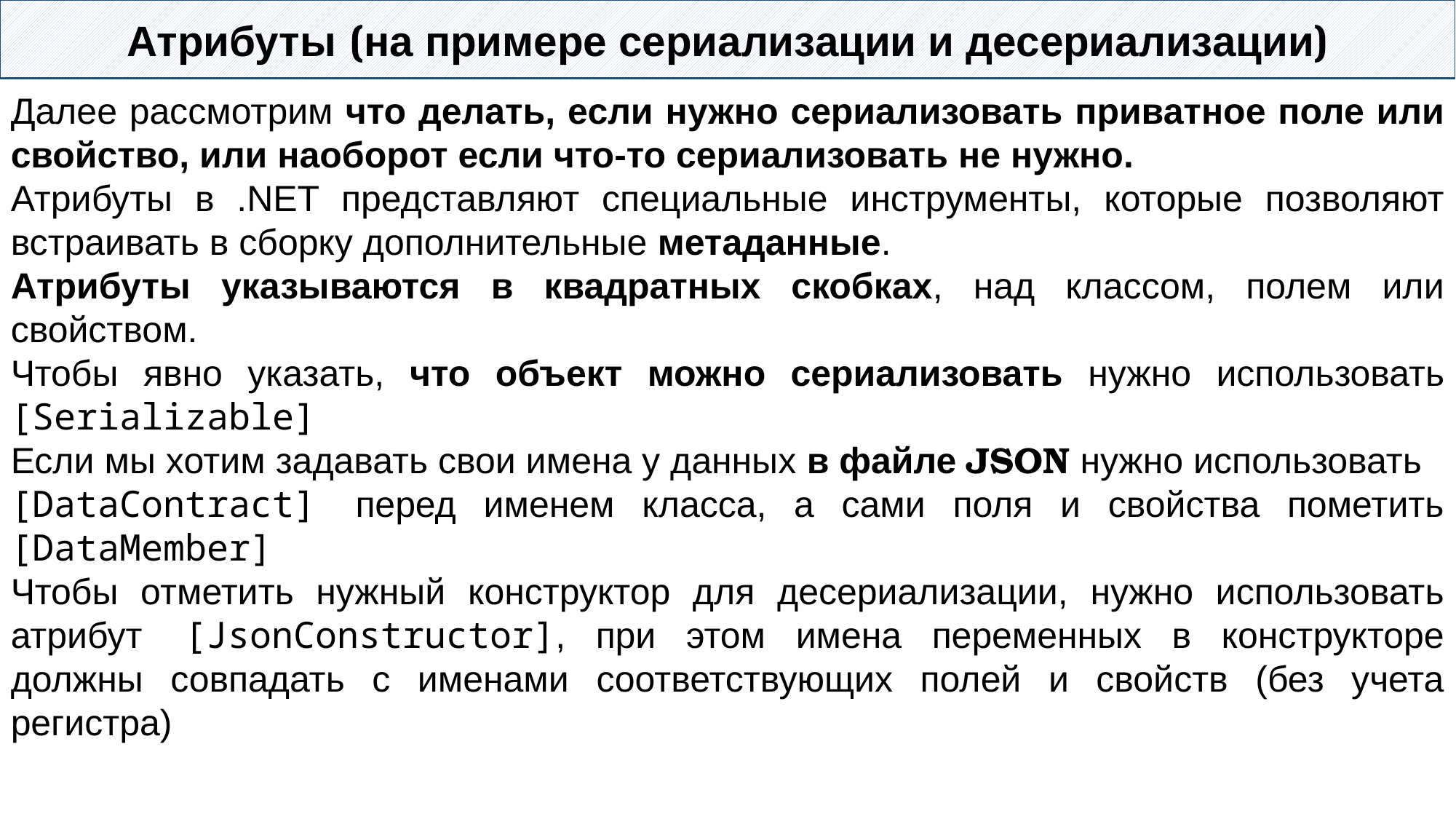

Атрибуты (на примере сериализации и десериализации)
Далее рассмотрим что делать, если нужно сериализовать приватное поле или свойство, или наоборот если что-то сериализовать не нужно.
Атрибуты в .NET представляют специальные инструменты, которые позволяют встраивать в сборку дополнительные метаданные.
Атрибуты указываются в квадратных скобках, над классом, полем или свойством.
Чтобы явно указать, что объект можно сериализовать нужно использовать [Serializable]
Если мы хотим задавать свои имена у данных в файле JSON нужно использовать
[DataContract] перед именем класса, а сами поля и свойства пометить [DataMember]
Чтобы отметить нужный конструктор для десериализации, нужно использовать атрибут [JsonConstructor], при этом имена переменных в конструкторе должны совпадать с именами соответствующих полей и свойств (без учета регистра)